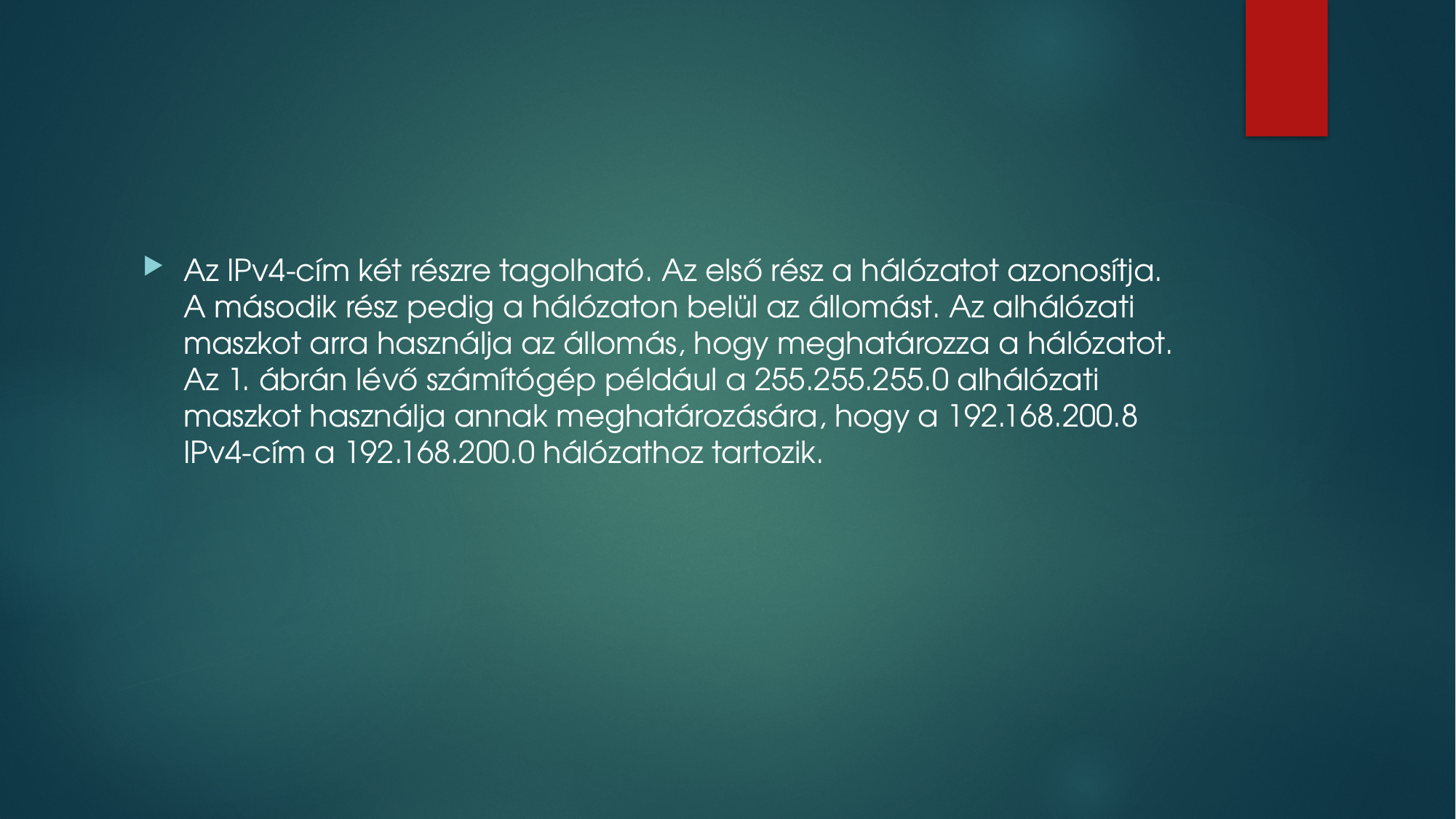

#
Az IPv4-cím két részre tagolható. Az első rész a hálózatot azonosítja. A második rész pedig a hálózaton belül az állomást. Az alhálózati maszkot arra használja az állomás, hogy meghatározza a hálózatot. Az 1. ábrán lévő számítógép például a 255.255.255.0 alhálózati maszkot használja annak meghatározására, hogy a 192.168.200.8 IPv4-cím a 192.168.200.0 hálózathoz tartozik.